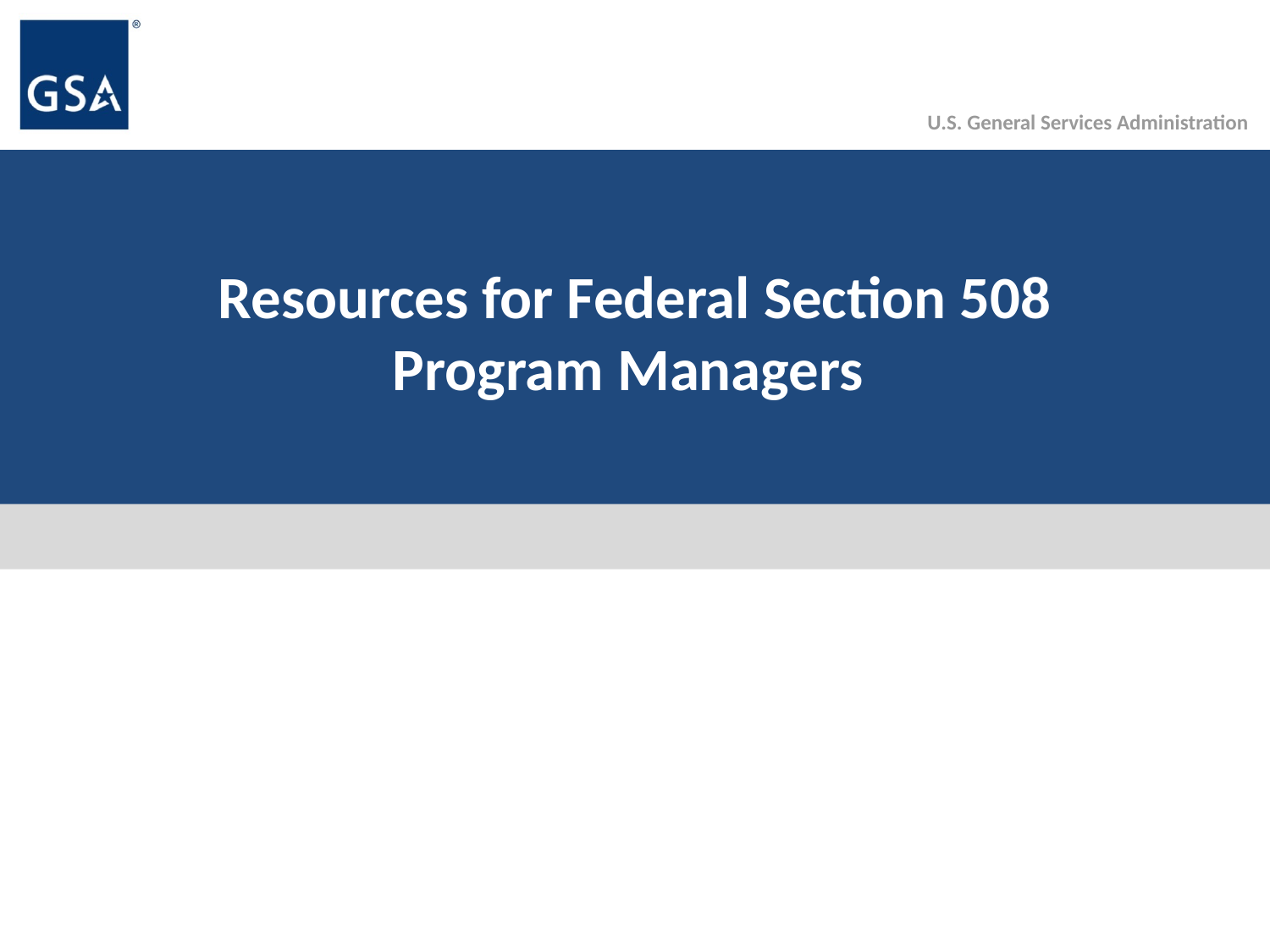

# Resources for Federal Section 508 Program Managers